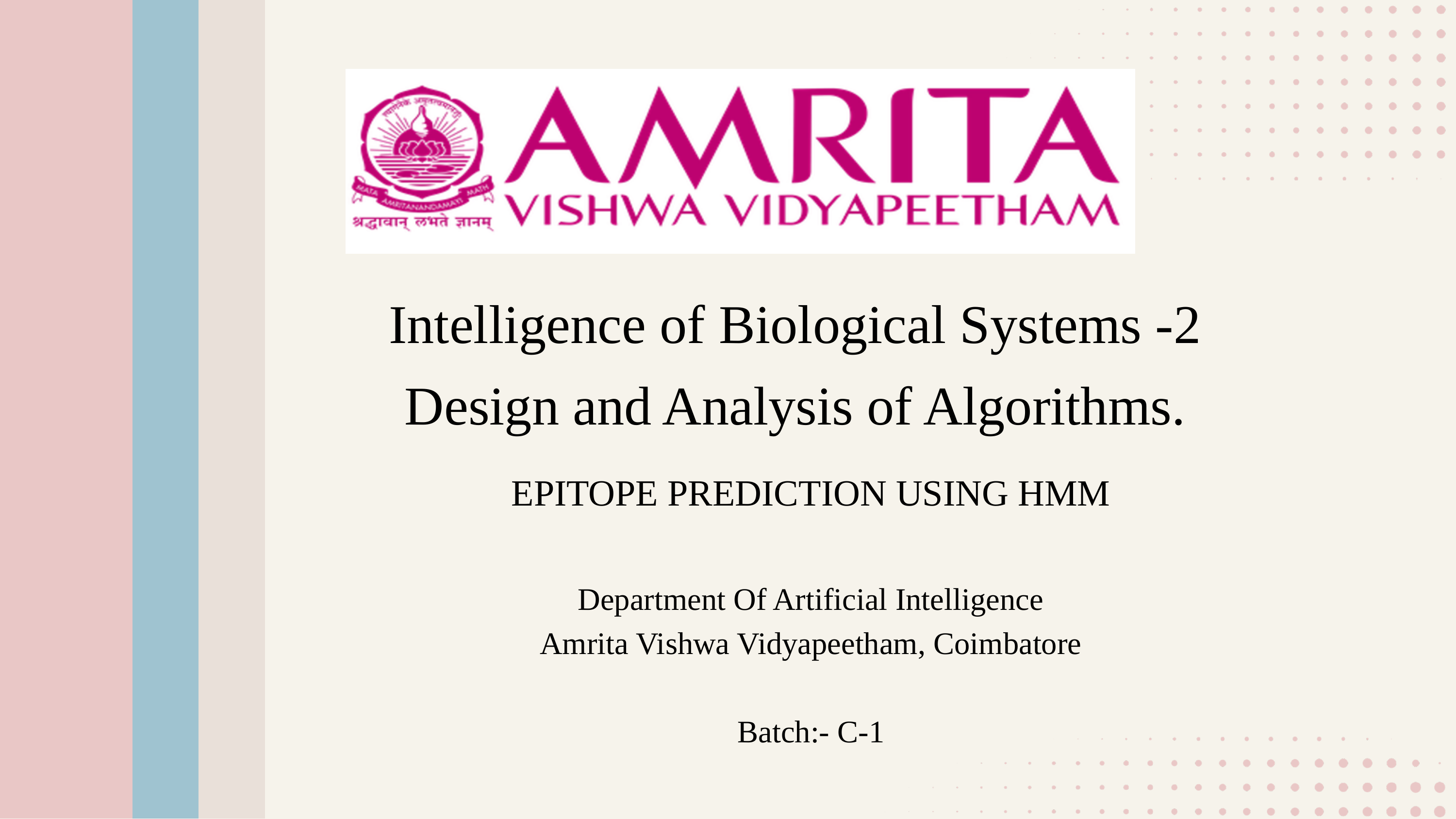

Intelligence of Biological Systems -2
Design and Analysis of Algorithms.
EPITOPE PREDICTION USING HMM
Department Of Artificial Intelligence
Amrita Vishwa Vidyapeetham, Coimbatore

Batch:- C-1